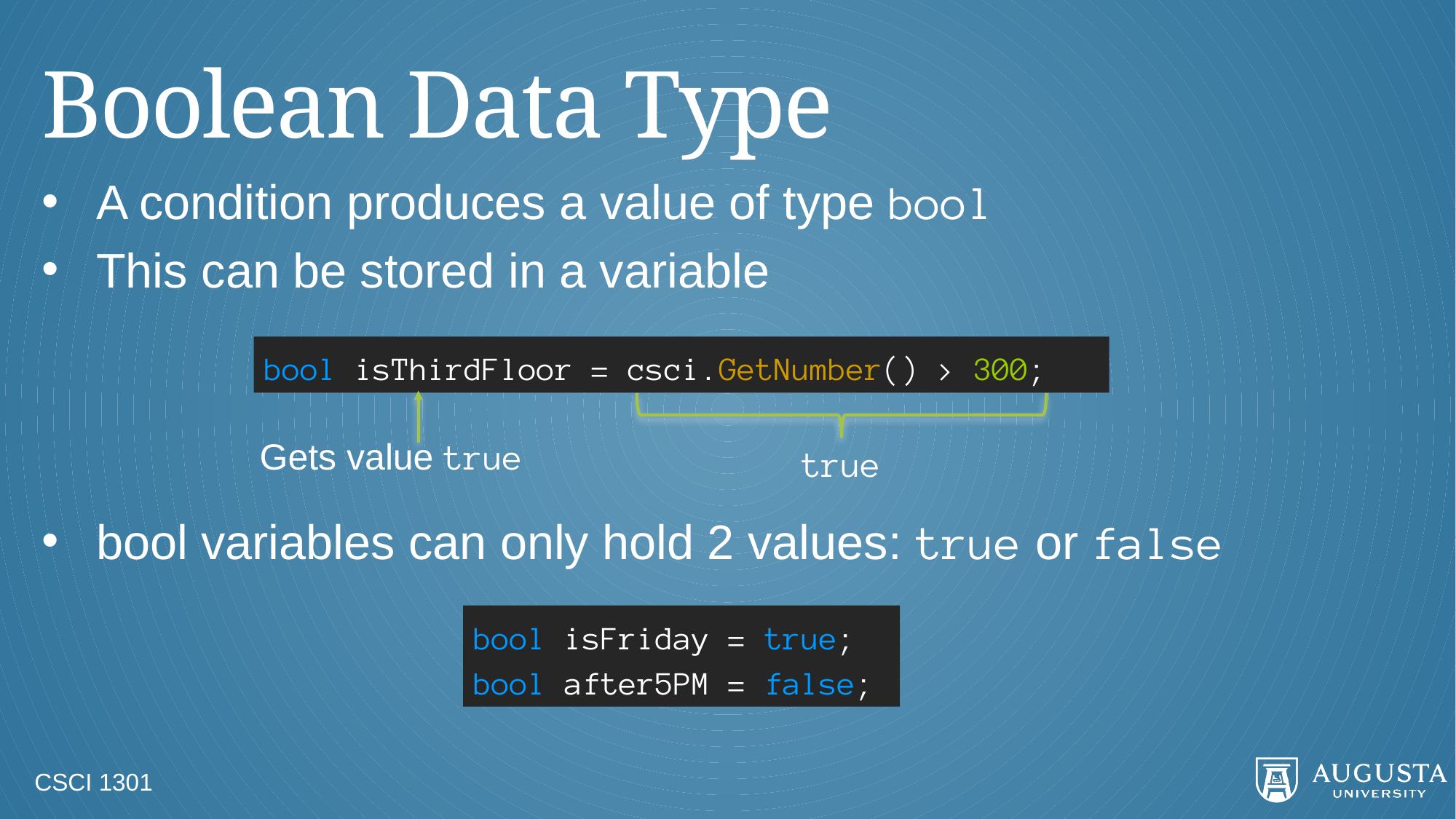

# Boolean Data Type
A condition produces a value of type bool
This can be stored in a variable

bool variables can only hold 2 values: true or false

bool isThirdFloor = csci.GetNumber() > 300;
Gets value true
true
bool isFriday = true;
bool after5PM = false;
CSCI 1301